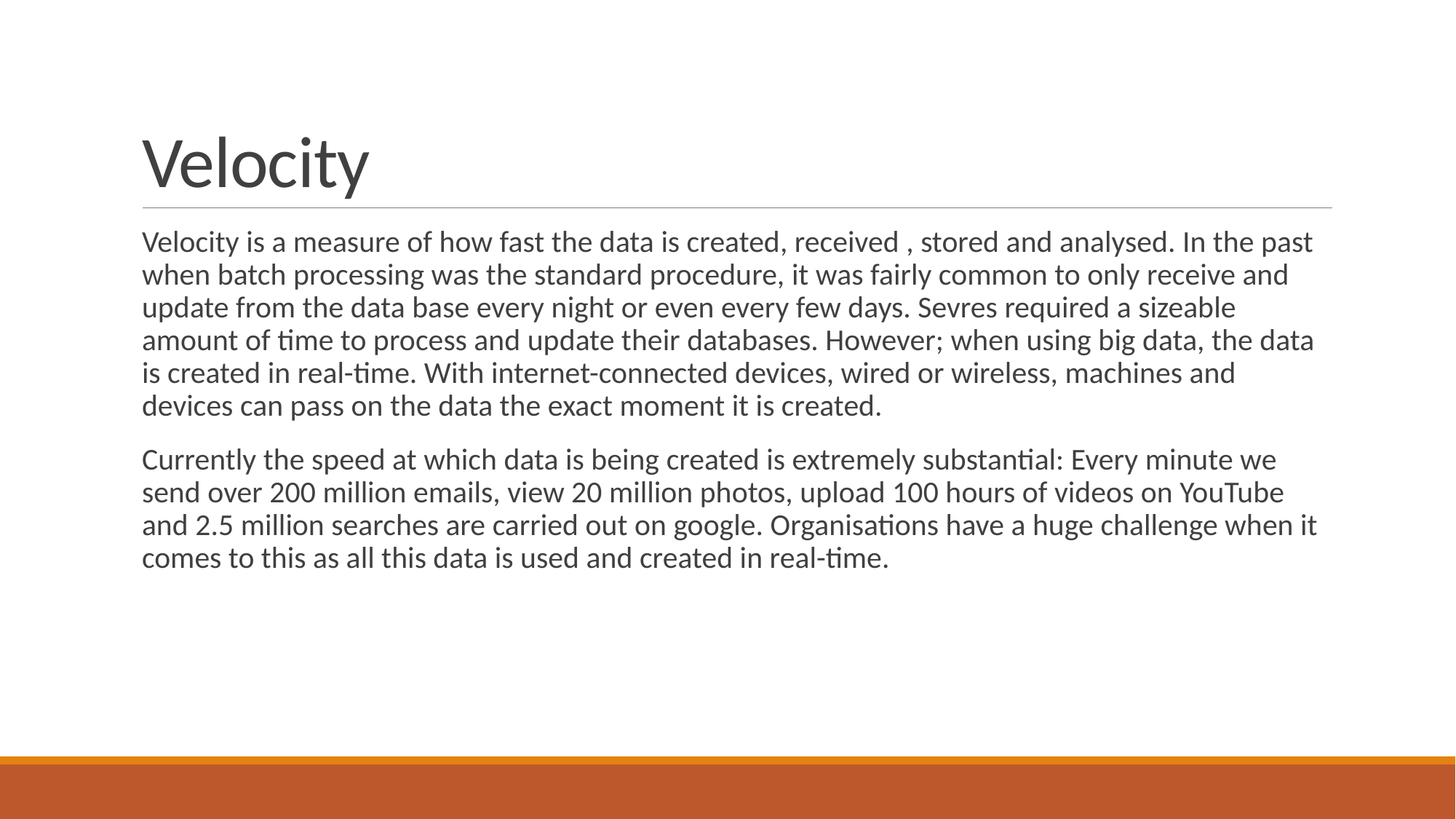

# Velocity
Velocity is a measure of how fast the data is created, received , stored and analysed. In the past when batch processing was the standard procedure, it was fairly common to only receive and update from the data base every night or even every few days. Sevres required a sizeable amount of time to process and update their databases. However; when using big data, the data is created in real-time. With internet-connected devices, wired or wireless, machines and devices can pass on the data the exact moment it is created.
Currently the speed at which data is being created is extremely substantial: Every minute we send over 200 million emails, view 20 million photos, upload 100 hours of videos on YouTube and 2.5 million searches are carried out on google. Organisations have a huge challenge when it comes to this as all this data is used and created in real-time.